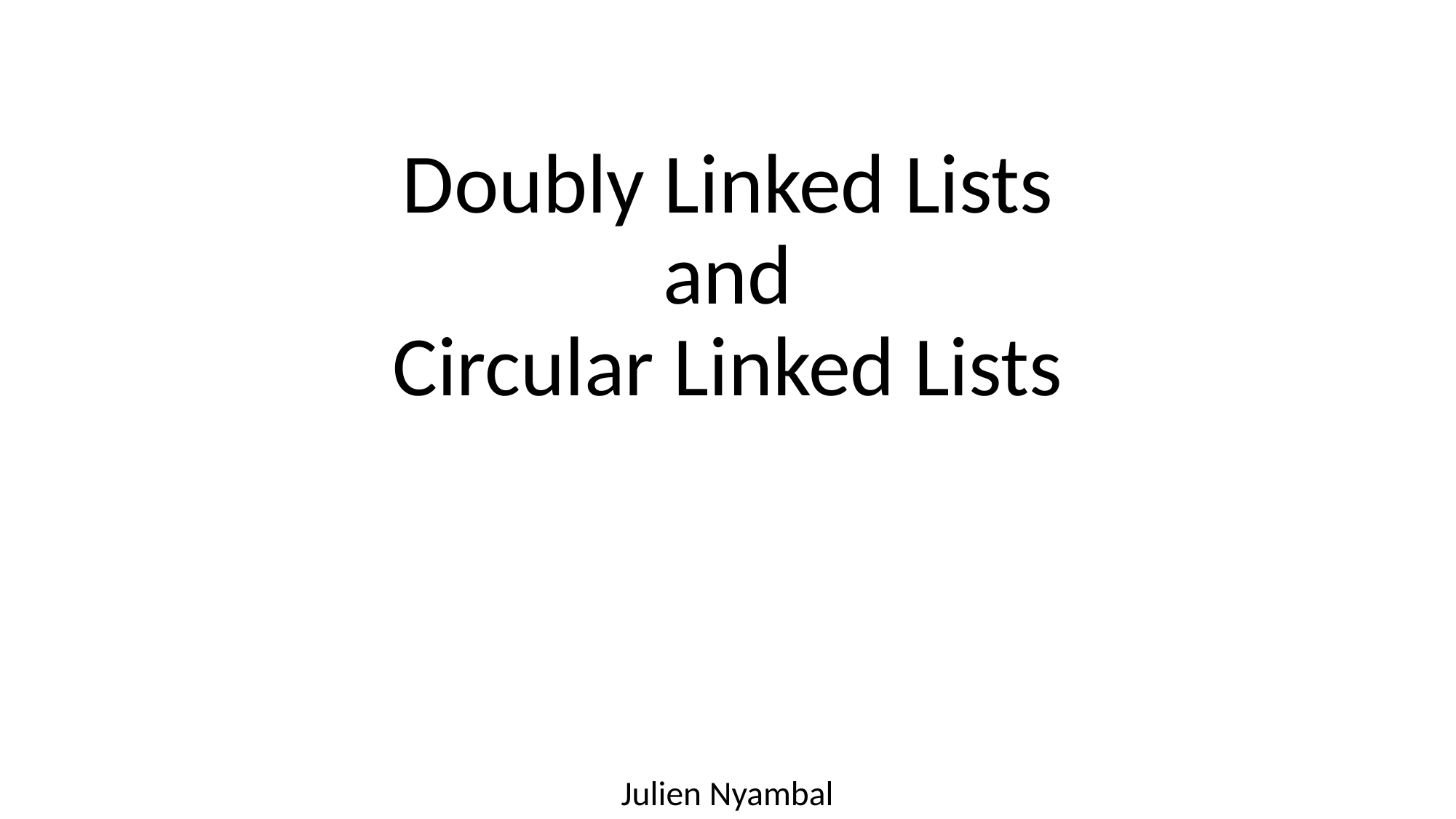

# Doubly Linked Lists and Circular Linked Lists
Julien Nyambal